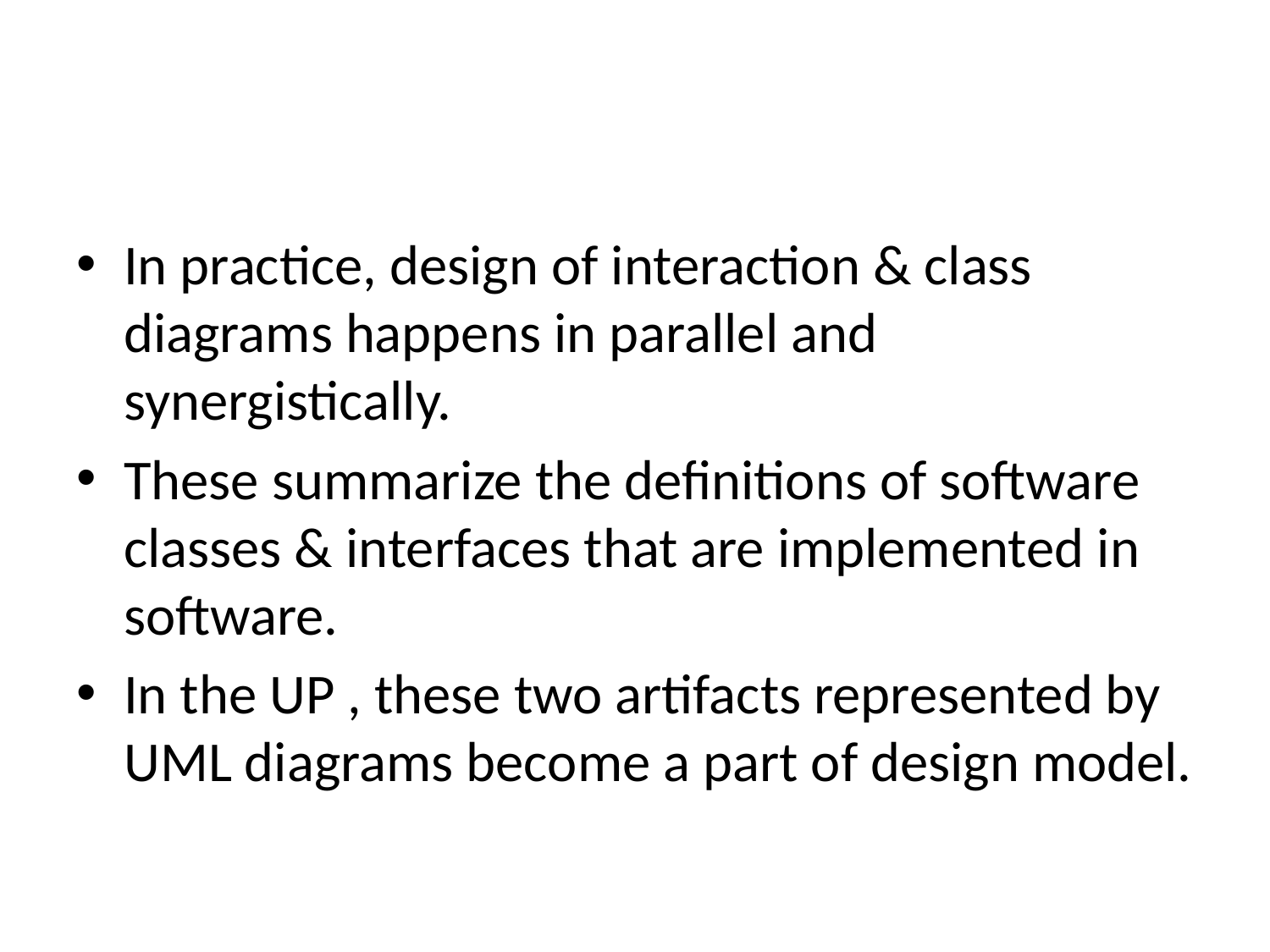

#
In practice, design of interaction & class diagrams happens in parallel and synergistically.
These summarize the definitions of software classes & interfaces that are implemented in software.
In the UP , these two artifacts represented by UML diagrams become a part of design model.